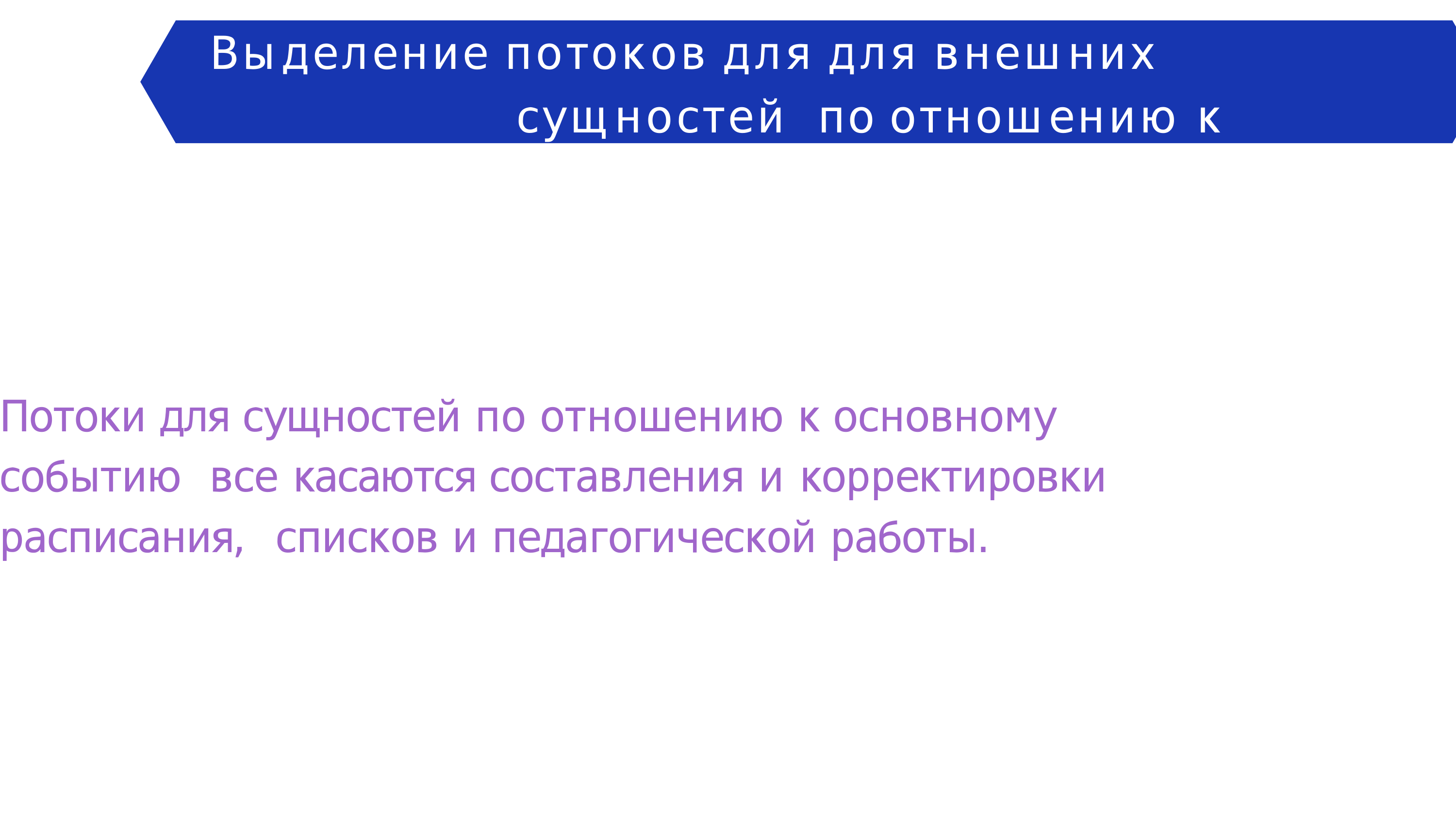

Выделение потоков для для внешних сущностей  по отношению к основному событию

Потоки для сущностей по отношению к основному событию  все касаются составления и корректировки расписания,  списков и педагогической работы.